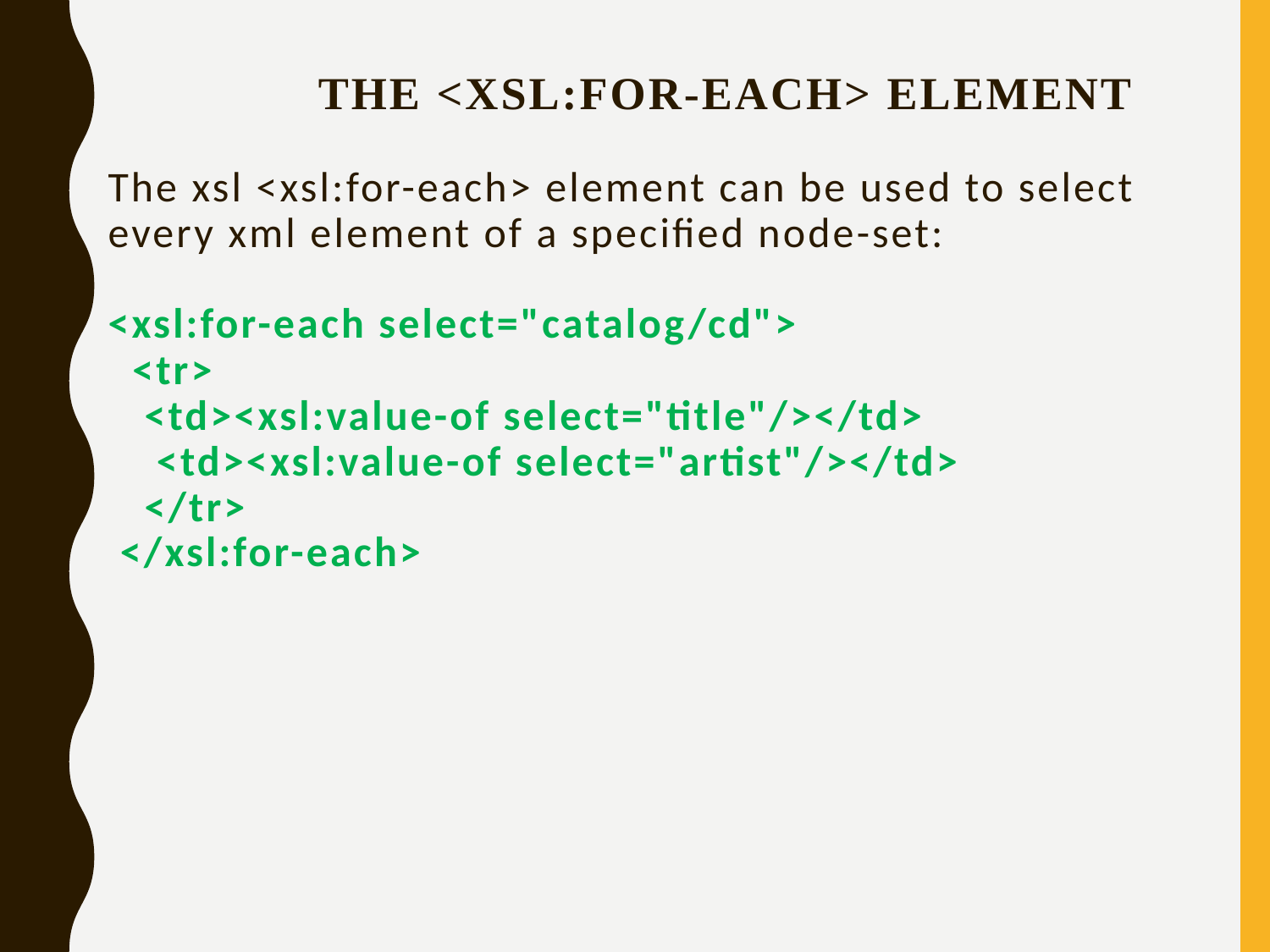

The <xsl:for-each> Element
# The xsl <xsl:for-each> element can be used to select every xml element of a specified node-set: <xsl:for-each select="catalog/cd">   <tr>    <td><xsl:value-of select="title"/></td>     <td><xsl:value-of select="artist"/></td>    </tr> </xsl:for-each>